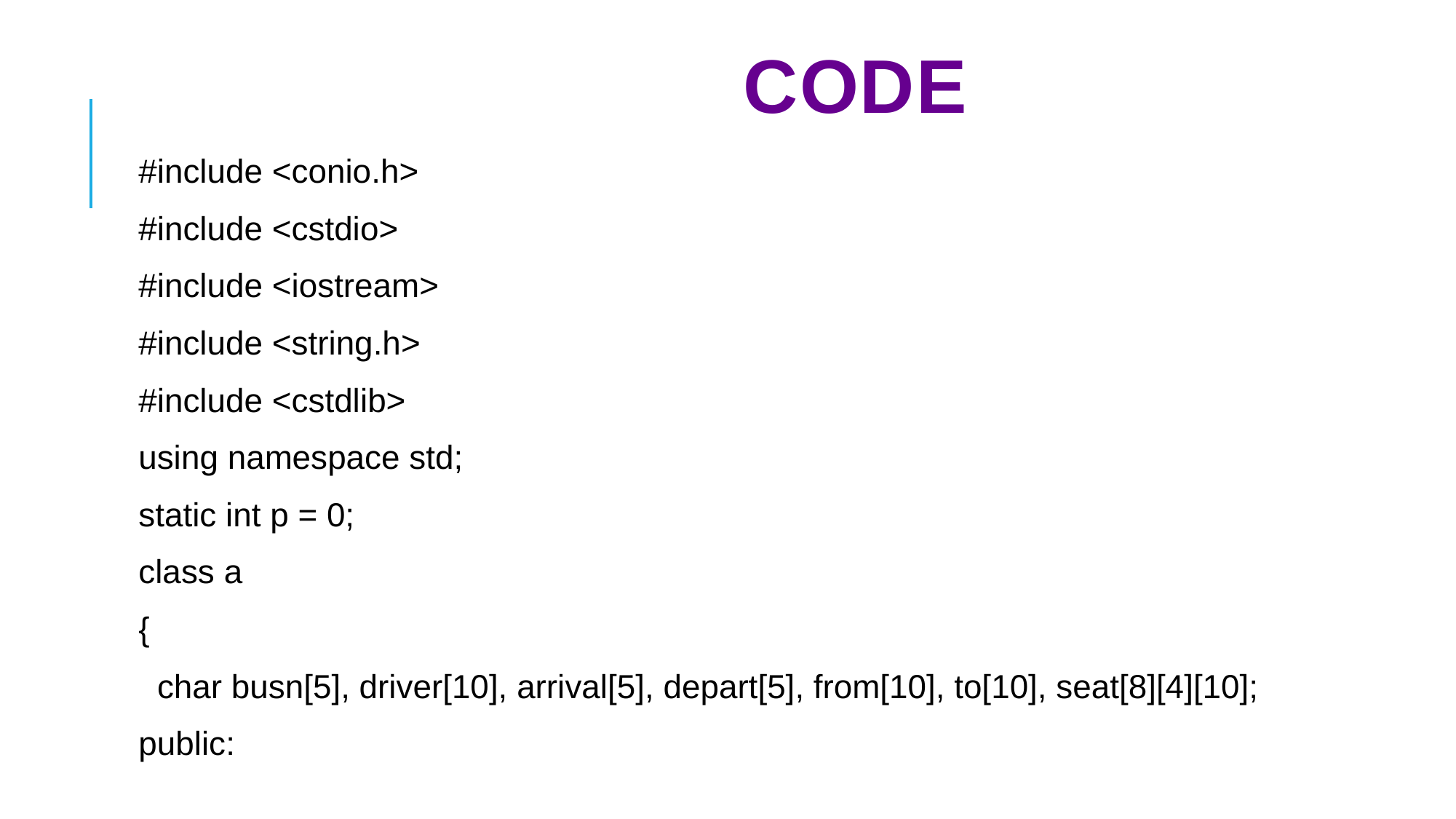

# CODE
#include <conio.h>
#include <cstdio>
#include <iostream>
#include <string.h>
#include <cstdlib>
using namespace std;
static int p = 0;
class a
{
  char busn[5], driver[10], arrival[5], depart[5], from[10], to[10], seat[8][4][10];
public: